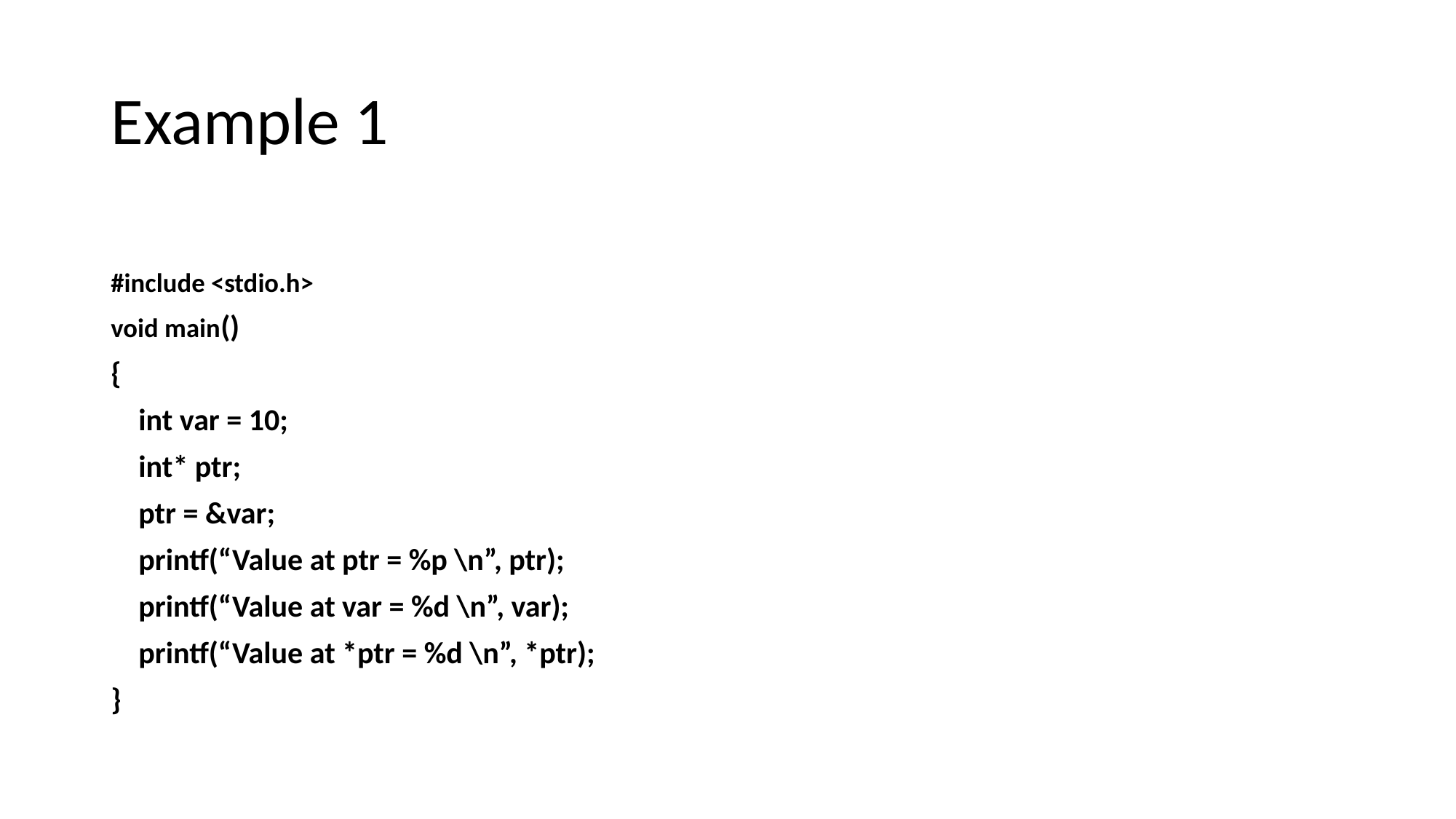

# Example 1

#include <stdio.h>
void main()
{
    int var = 10;
    int* ptr;
    ptr = &var;
    printf(“Value at ptr = %p \n”, ptr);
    printf(“Value at var = %d \n”, var);
    printf(“Value at *ptr = %d \n”, *ptr);
}